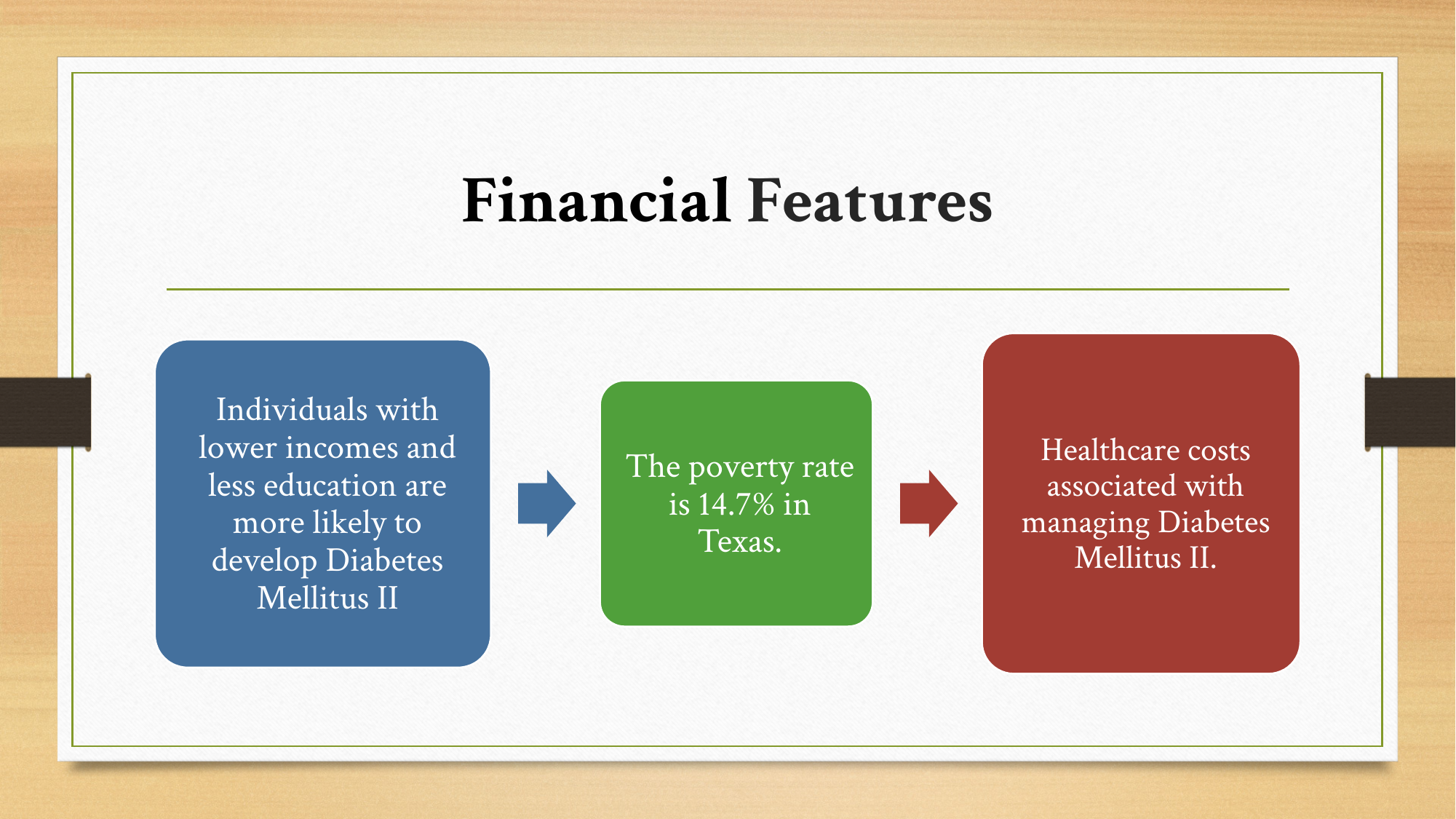

# Financial Features
Individuals with lower incomes and less education are more likely to develop Diabetes Mellitus II

The poverty rate is 14.7% in Texas.

Healthcare costs associated with managing Diabetes Mellitus II.